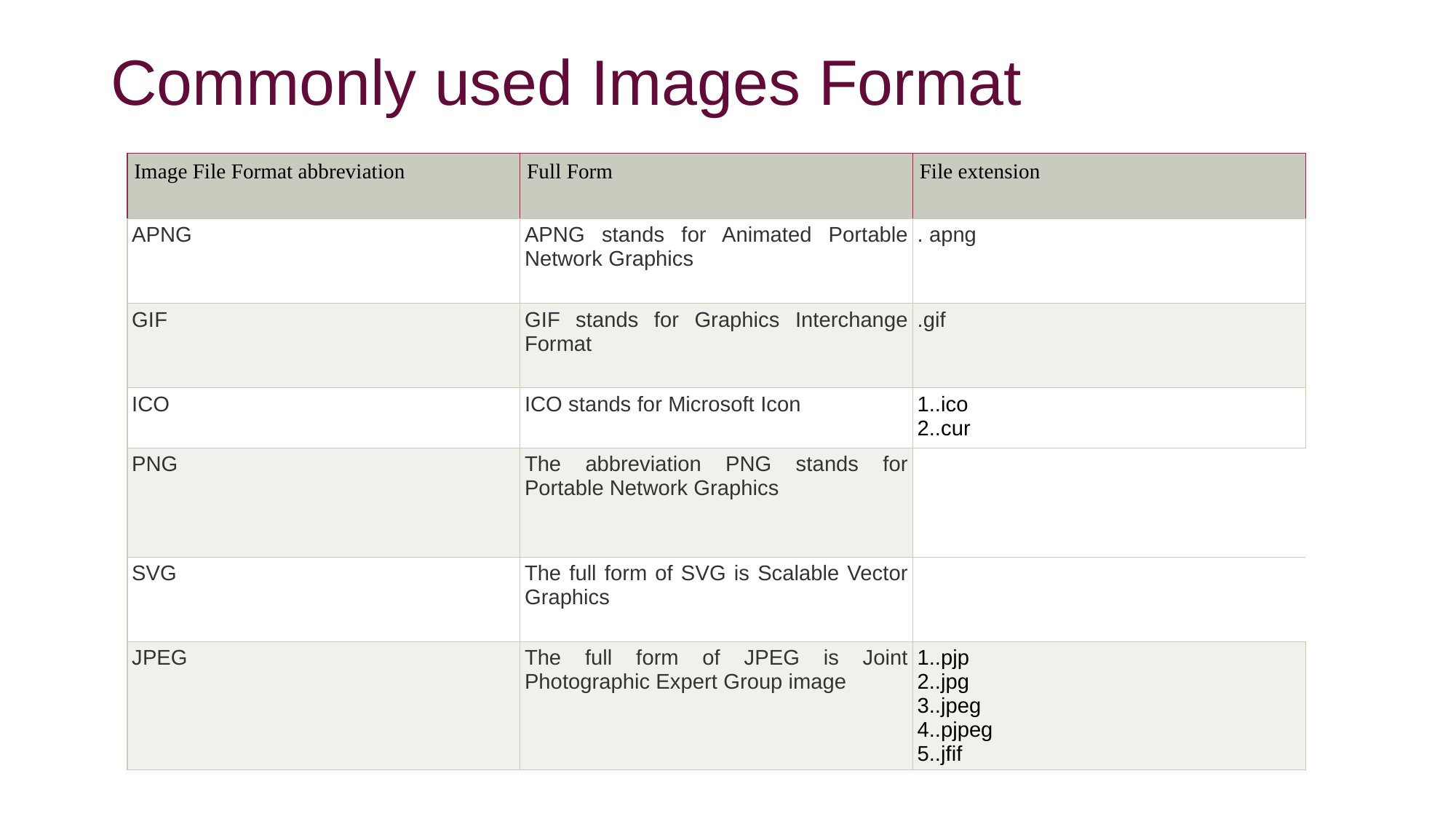

# Commonly used Images Format
| Image File Format abbreviation | Full Form | File extension |
| --- | --- | --- |
| APNG | APNG stands for Animated Portable Network Graphics | . apng |
| GIF | GIF stands for Graphics Interchange Format | .gif |
| ICO | ICO stands for Microsoft Icon | .ico .cur |
| PNG | The abbreviation PNG stands for Portable Network Graphics |  |
| SVG | The full form of SVG is Scalable Vector Graphics |  |
| JPEG | The full form of JPEG is Joint Photographic Expert Group image | .pjp .jpg .jpeg .pjpeg .jfif |